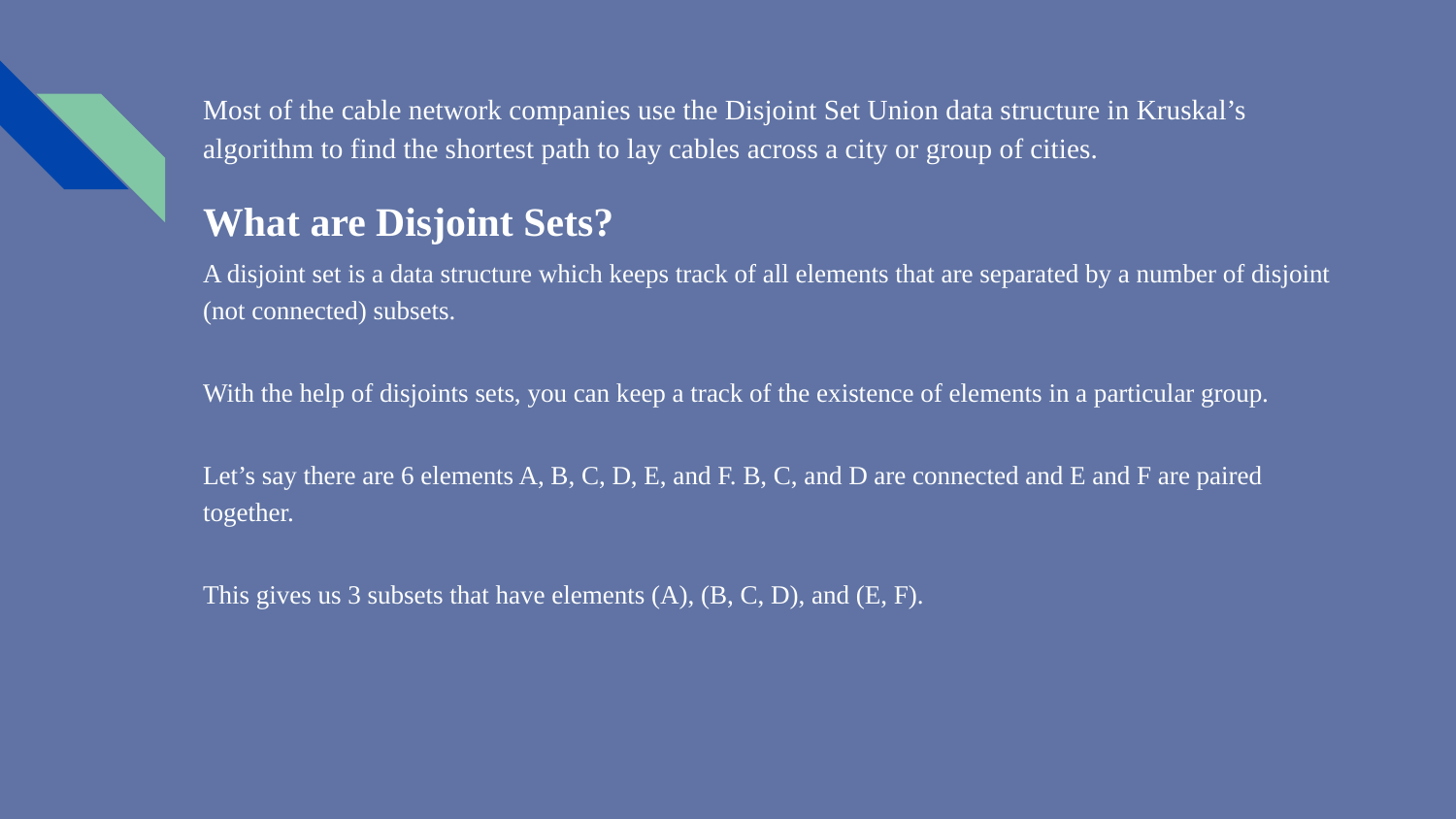

Most of the cable network companies use the Disjoint Set Union data structure in Kruskal’s algorithm to find the shortest path to lay cables across a city or group of cities.
What are Disjoint Sets?
A disjoint set is a data structure which keeps track of all elements that are separated by a number of disjoint (not connected) subsets.
With the help of disjoints sets, you can keep a track of the existence of elements in a particular group.
Let’s say there are 6 elements A, B, C, D, E, and F. B, C, and D are connected and E and F are paired together.
This gives us 3 subsets that have elements (A), (B, C, D), and (E, F).